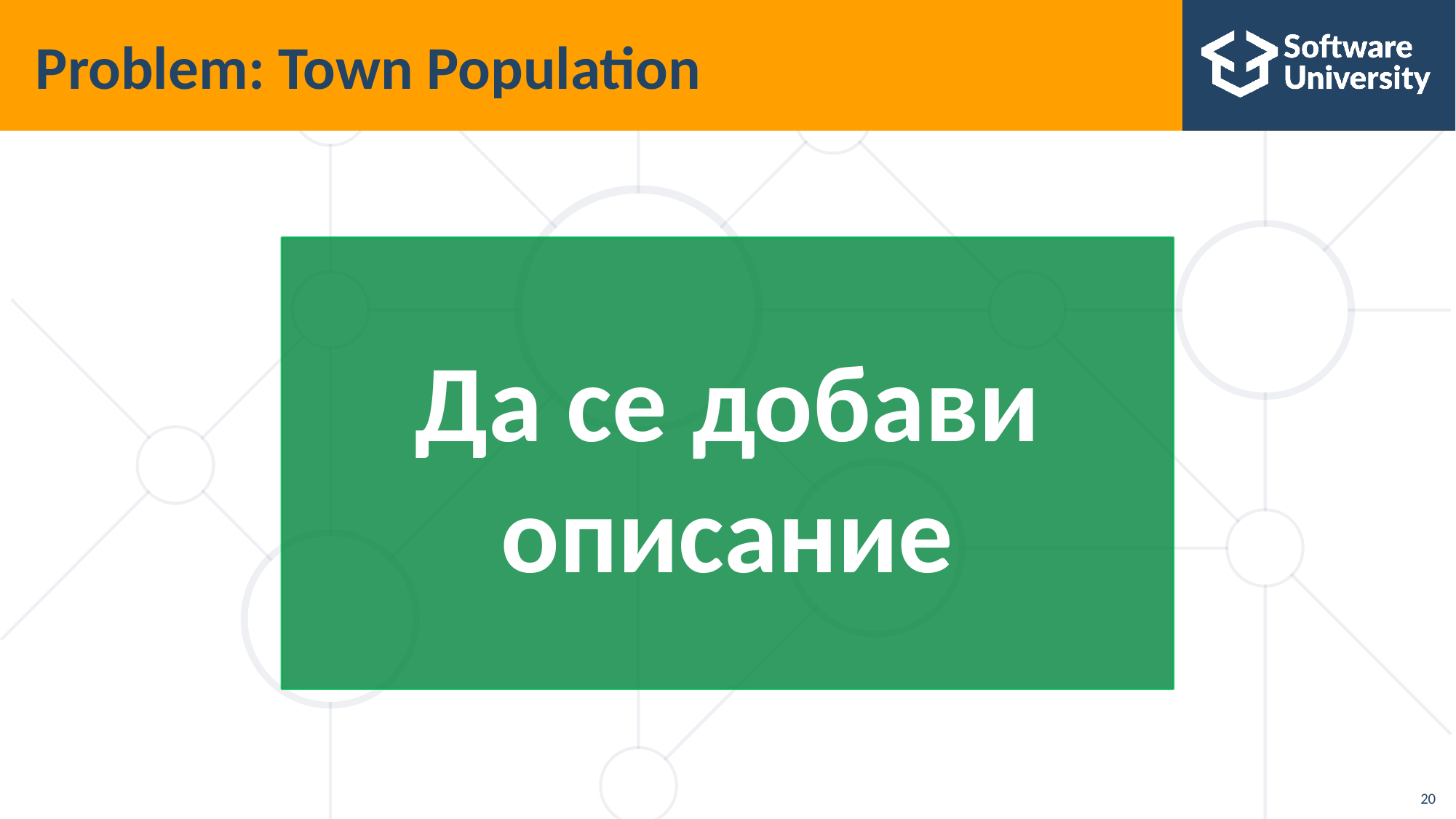

# Problem: Town Population

Да се добави описание
20